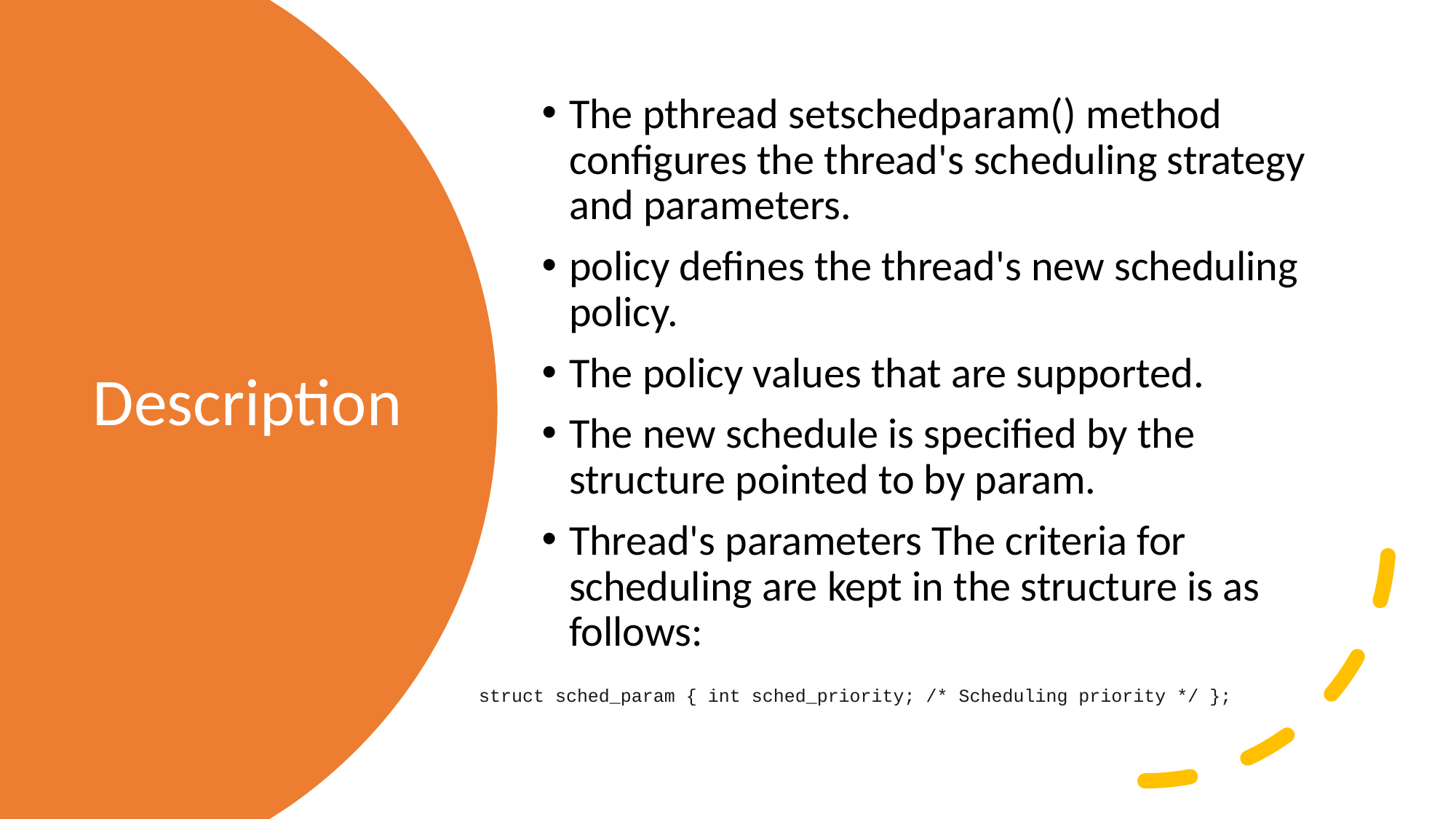

The pthread setschedparam() method configures the thread's scheduling strategy and parameters.
policy defines the thread's new scheduling policy.
The policy values that are supported.
The new schedule is specified by the structure pointed to by param.
Thread's parameters The criteria for scheduling are kept in the structure is as follows:

# Description

struct sched_param { int sched_priority; /* Scheduling priority */ };